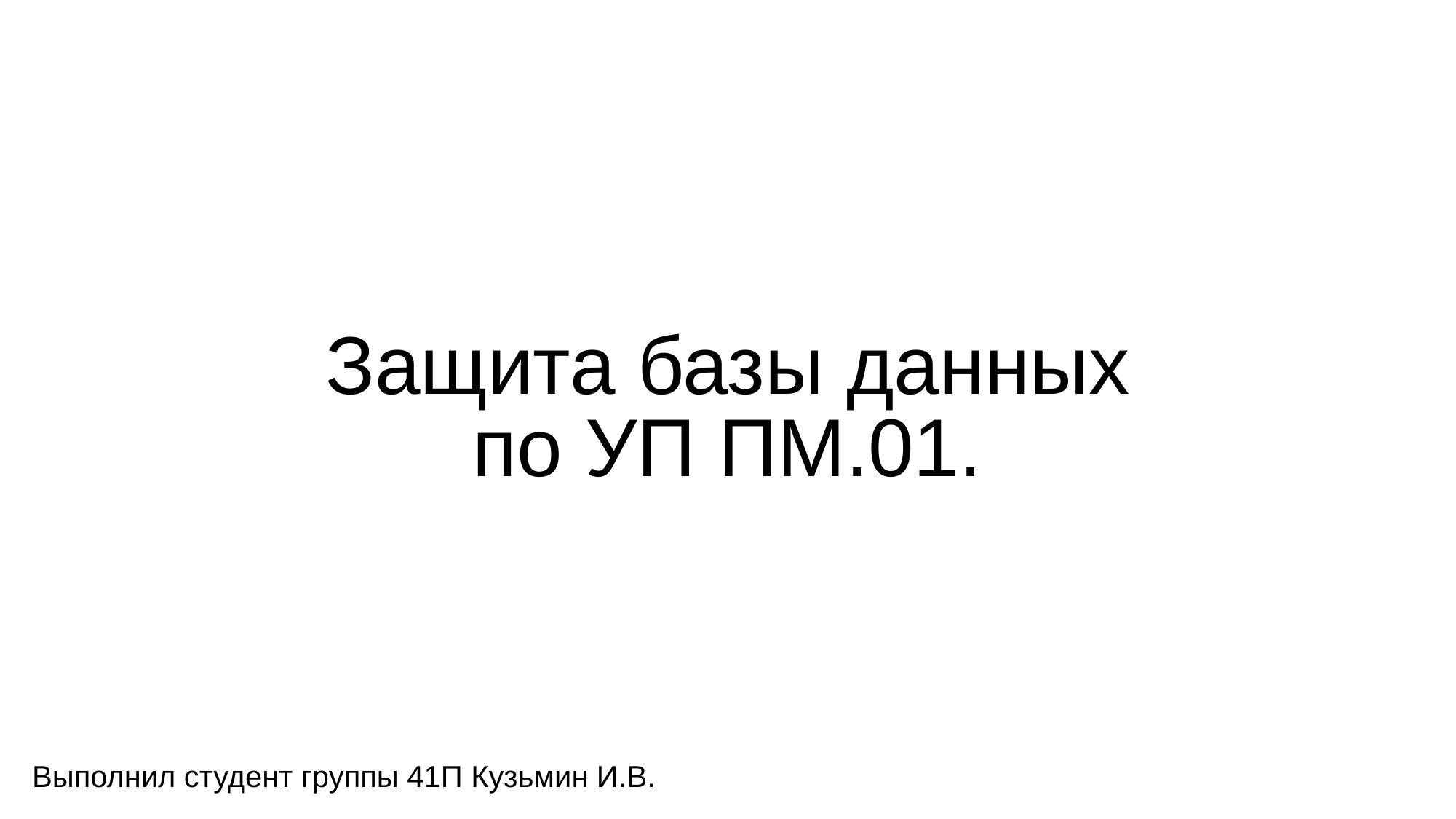

# Защита базы данных по УП ПМ.01.
Выполнил студент группы 41П Кузьмин И.В.